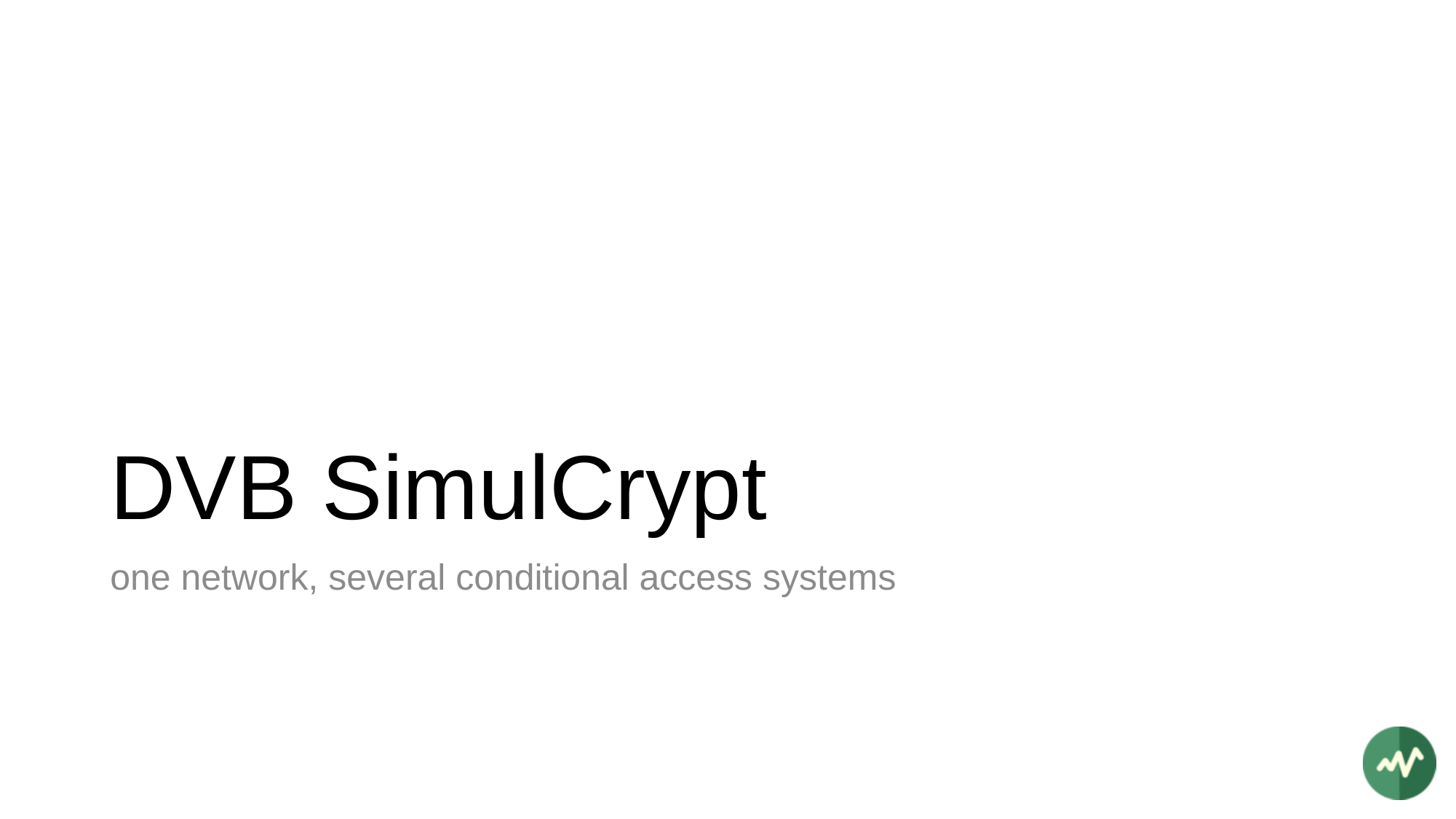

# DVB SimulCrypt
one network, several conditional access systems